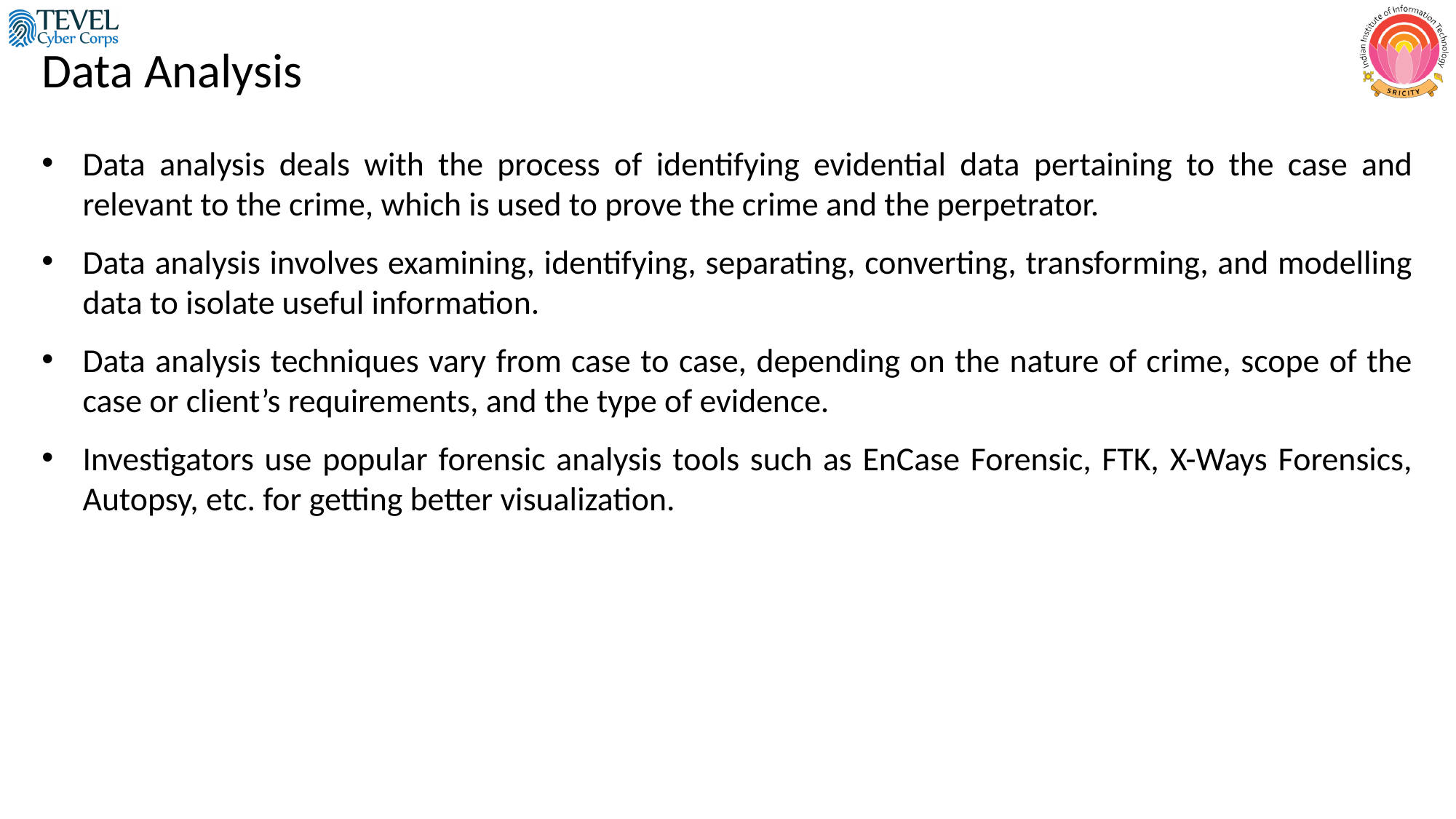

# Data Analysis
Data analysis deals with the process of identifying evidential data pertaining to the case and relevant to the crime, which is used to prove the crime and the perpetrator.
Data analysis involves examining, identifying, separating, converting, transforming, and modelling data to isolate useful information.
Data analysis techniques vary from case to case, depending on the nature of crime, scope of the case or client’s requirements, and the type of evidence.
Investigators use popular forensic analysis tools such as EnCase Forensic, FTK, X-Ways Forensics, Autopsy, etc. for getting better visualization.